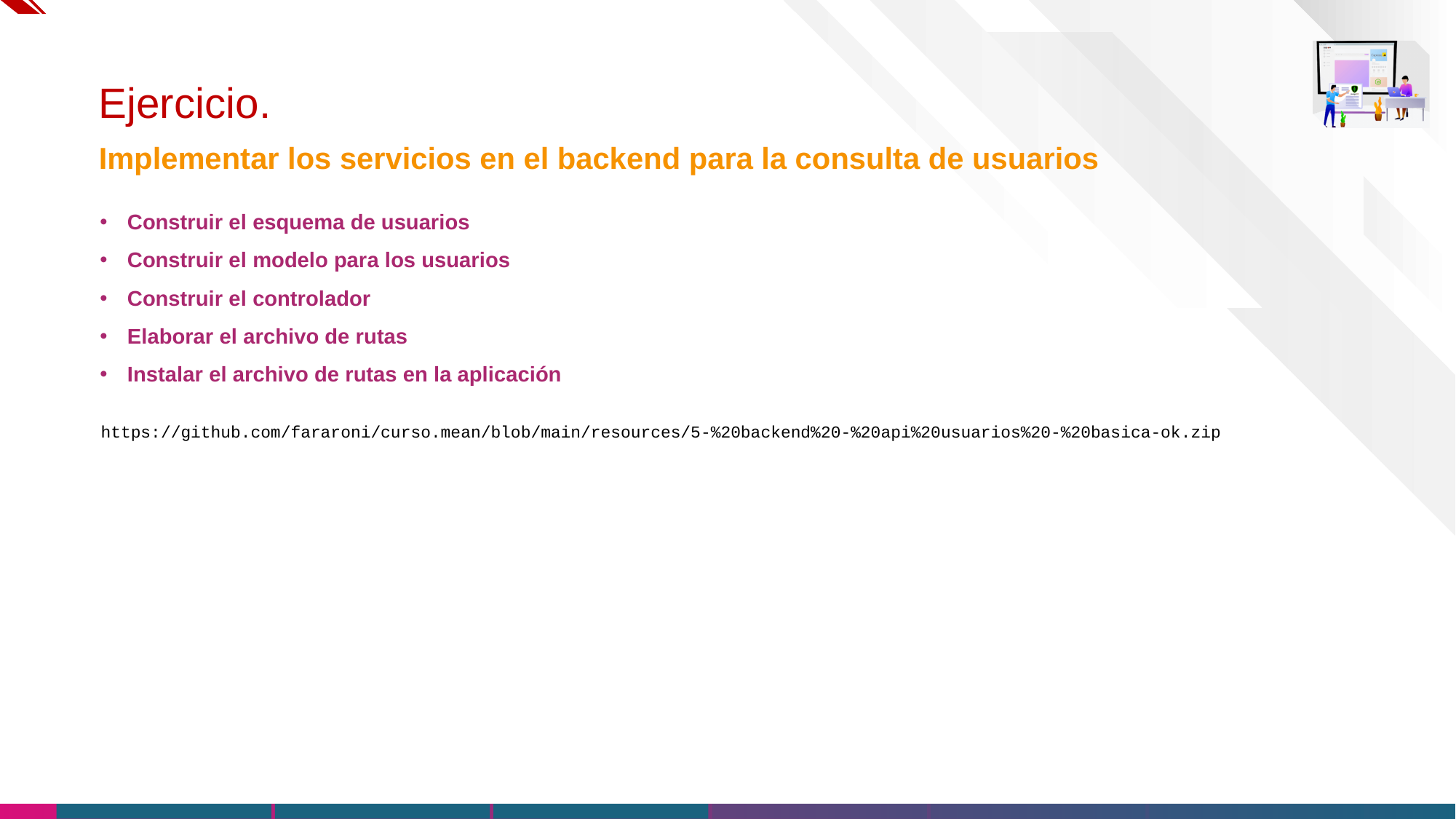

# Ejercicio.
Implementar los servicios en el backend para la consulta de usuarios
Construir el esquema de usuarios
Construir el modelo para los usuarios
Construir el controlador
Elaborar el archivo de rutas
Instalar el archivo de rutas en la aplicación
https://github.com/fararoni/curso.mean/blob/main/resources/5-%20backend%20-%20api%20usuarios%20-%20basica-ok.zip